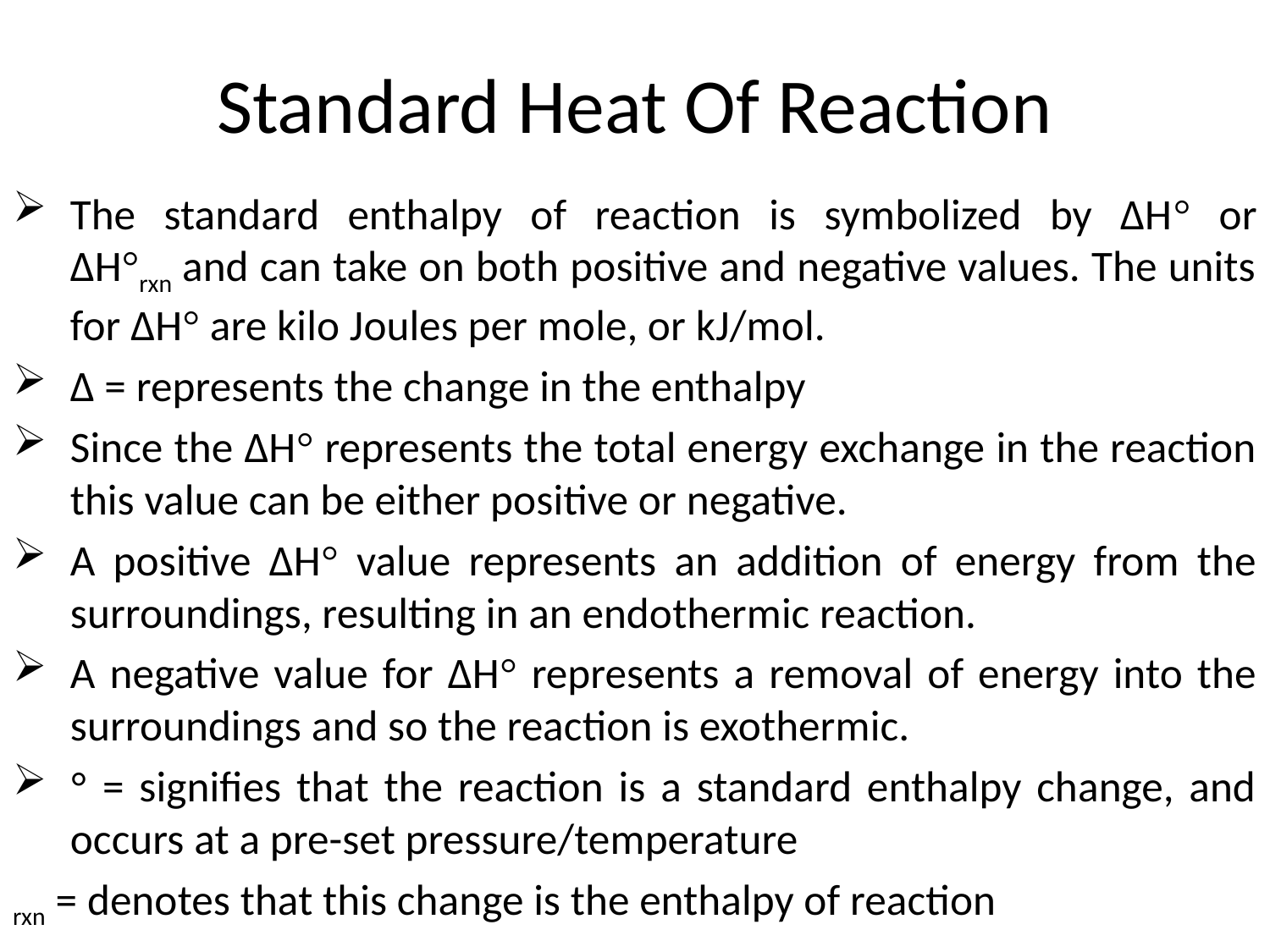

# Standard Heat Of Reaction
The standard enthalpy of reaction is symbolized by ΔH° or ΔH°rxn and can take on both positive and negative values. The units for ΔH° are kilo Joules per mole, or kJ/mol.
Δ = represents the change in the enthalpy
Since the ΔH° represents the total energy exchange in the reaction this value can be either positive or negative.
A positive ΔH° value represents an addition of energy from the surroundings, resulting in an endothermic reaction.
A negative value for ΔH° represents a removal of energy into the surroundings and so the reaction is exothermic.
° = signifies that the reaction is a standard enthalpy change, and occurs at a pre-set pressure/temperature
rxn = denotes that this change is the enthalpy of reaction